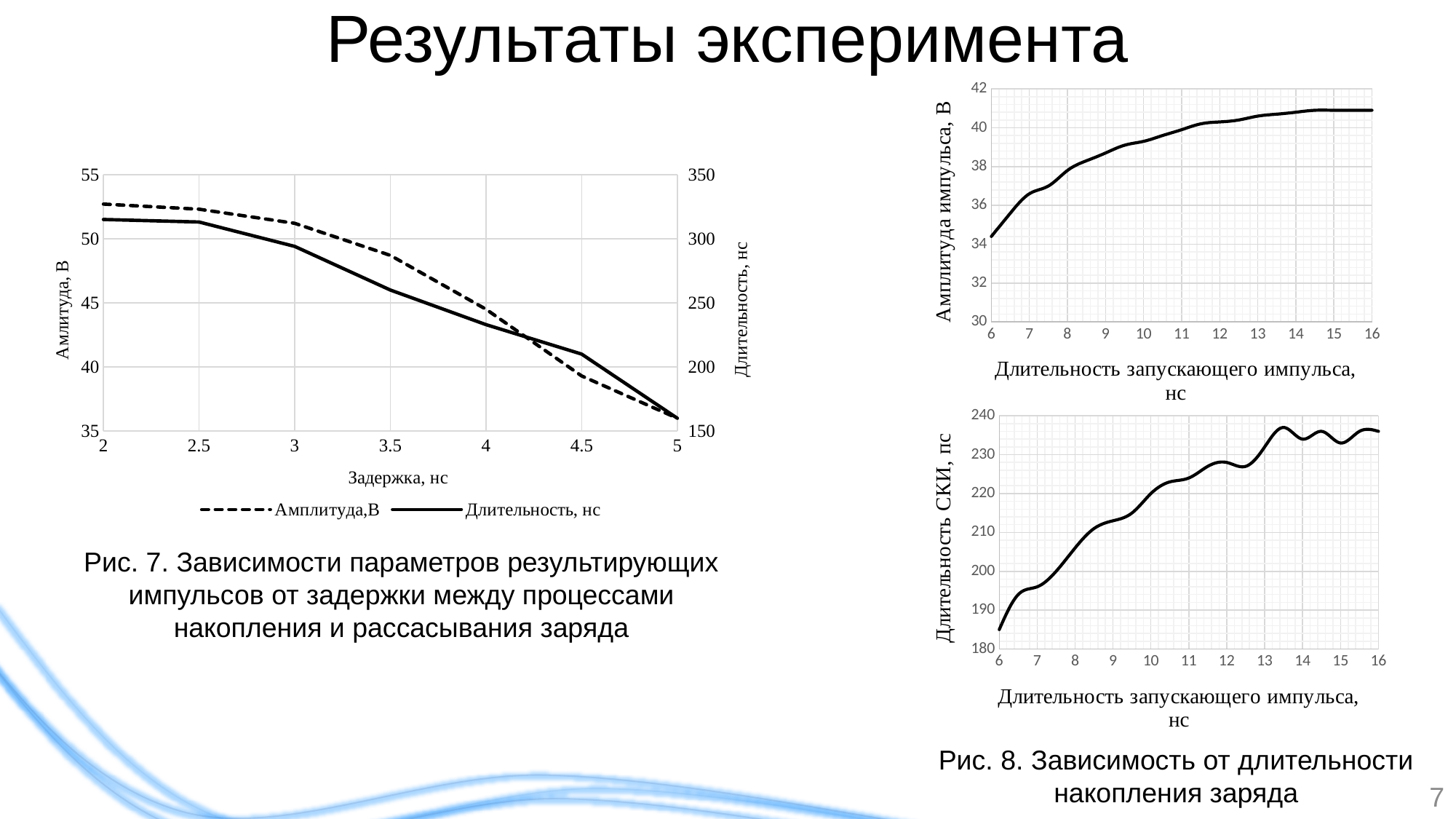

# Результаты эксперимента

### Chart

| Category |  |
|---|---|

### Chart

| Category | Амплитуда,В | Длительность, нс |
|---|---|---|
| 2 | 52.7 | 315.0 |
| 2.5 | 52.3 | 313.0 |
| 3 | 51.2 | 294.0 |
| 3.5 | 48.7 | 260.0 |
| 4 | 44.5 | 233.0 |
| 4.5 | 39.3 | 210.0 |
| 5 | 36.0 | 160.0 |

### Chart

| Category |  |
|---|---|
Рис. 7. Зависимости параметров результирующих импульсов от задержки между процессами накопления и рассасывания заряда
Рис. 8. Зависимость от длительности накопления заряда
7